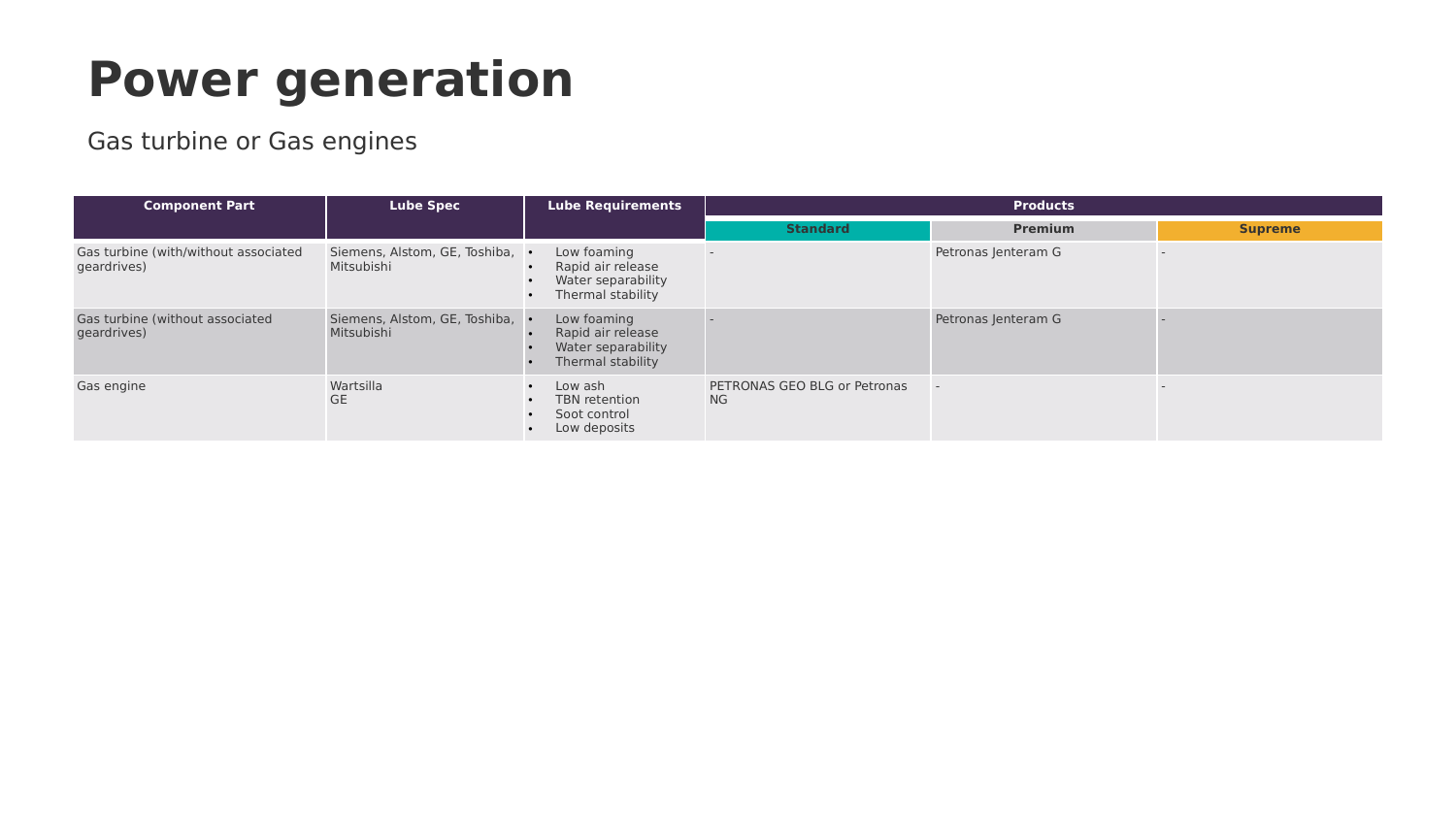

# Power generation
Gas turbine or Gas engines
| Component Part | Lube Spec | Lube Requirements | Products |  |  |
| --- | --- | --- | --- | --- | --- |
|  |  |  | Standard | Premium | Supreme |
| Gas turbine (with/without associated geardrives) | Siemens, Alstom, GE, Toshiba, Mitsubishi | Low foaming Rapid air release Water separability Thermal stability | - | Petronas Jenteram G | - |
| Gas turbine (without associated geardrives) | Siemens, Alstom, GE, Toshiba, Mitsubishi | Low foaming Rapid air release Water separability Thermal stability | - | Petronas Jenteram G | - |
| Gas engine | Wartsilla GE | Low ash TBN retention Soot control Low deposits | PETRONAS GEO BLG or Petronas NG | - | - |